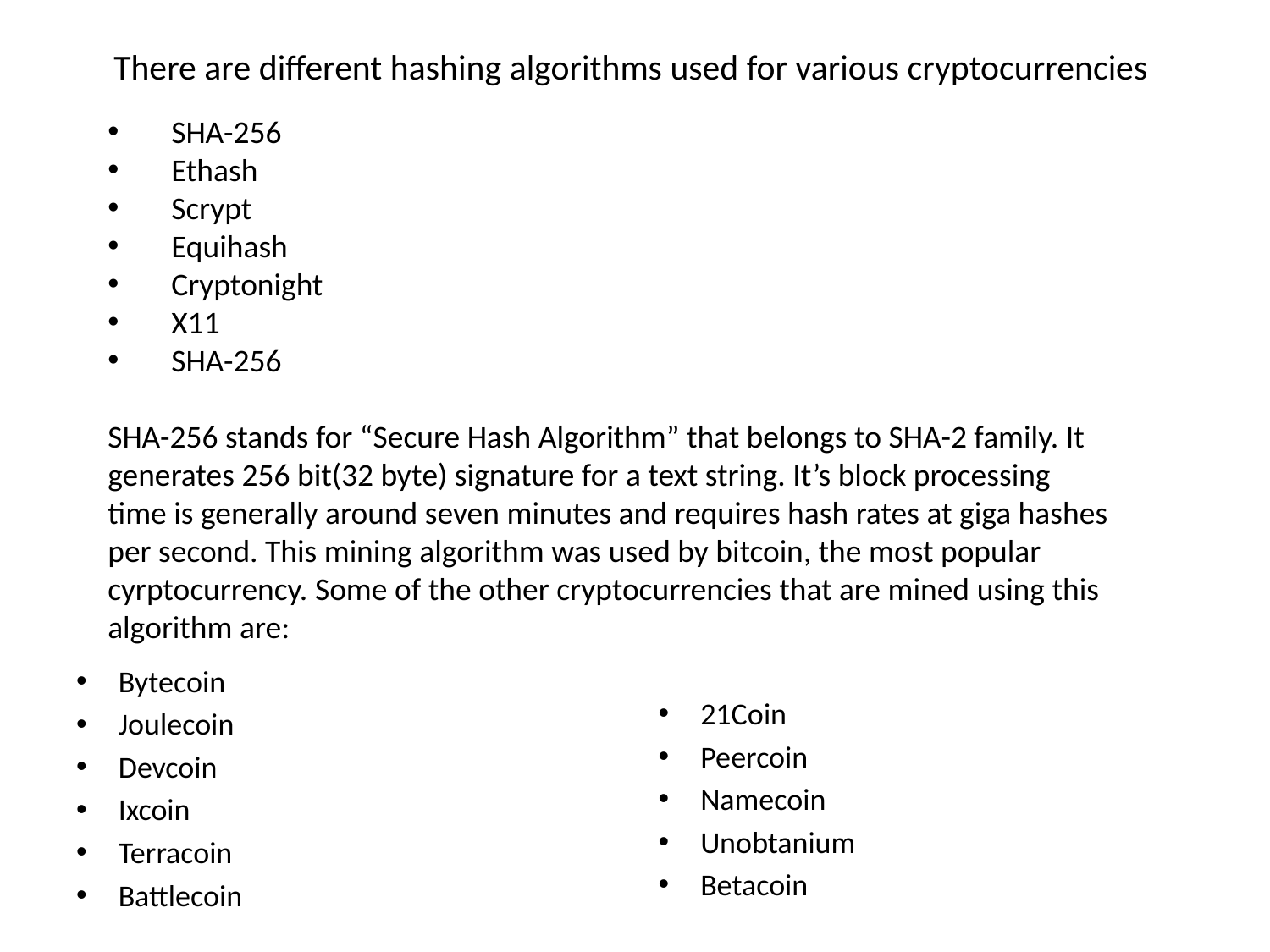

# There are different hashing algorithms used for various cryptocurrencies
SHA-256
Ethash
Scrypt
Equihash
Cryptonight
X11
SHA-256

SHA-256 stands for “Secure Hash Algorithm” that belongs to SHA-2 family. It generates 256 bit(32 byte) signature for a text string. It’s block processing time is generally around seven minutes and requires hash rates at giga hashes per second. This mining algorithm was used by bitcoin, the most popular cyrptocurrency. Some of the other cryptocurrencies that are mined using this algorithm are:

21Coin
Peercoin
Namecoin
Unobtanium
Betacoin

Bytecoin
Joulecoin
Devcoin
Ixcoin
Terracoin
Battlecoin